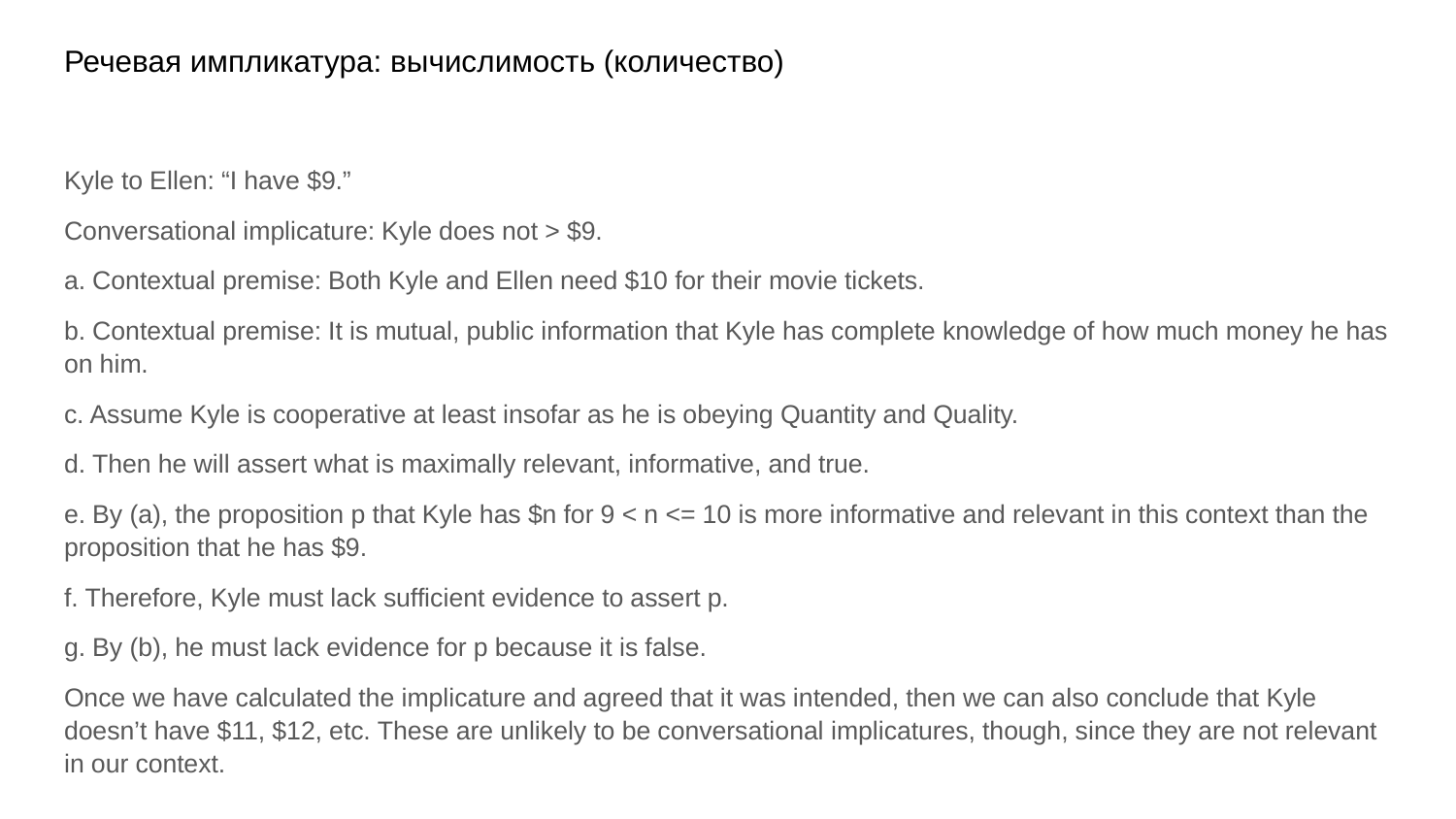

# Речевая импликатура: вычислимость (количество)
Kyle to Ellen: “I have $9.”
Conversational implicature: Kyle does not > $9.
a. Contextual premise: Both Kyle and Ellen need $10 for their movie tickets.
b. Contextual premise: It is mutual, public information that Kyle has complete knowledge of how much money he has on him.
c. Assume Kyle is cooperative at least insofar as he is obeying Quantity and Quality.
d. Then he will assert what is maximally relevant, informative, and true.
e. By (a), the proposition p that Kyle has $n for 9 < n <= 10 is more informative and relevant in this context than the proposition that he has $9.
f. Therefore, Kyle must lack sufficient evidence to assert p.
g. By (b), he must lack evidence for p because it is false.
Once we have calculated the implicature and agreed that it was intended, then we can also conclude that Kyle doesn’t have $11, $12, etc. These are unlikely to be conversational implicatures, though, since they are not relevant in our context.